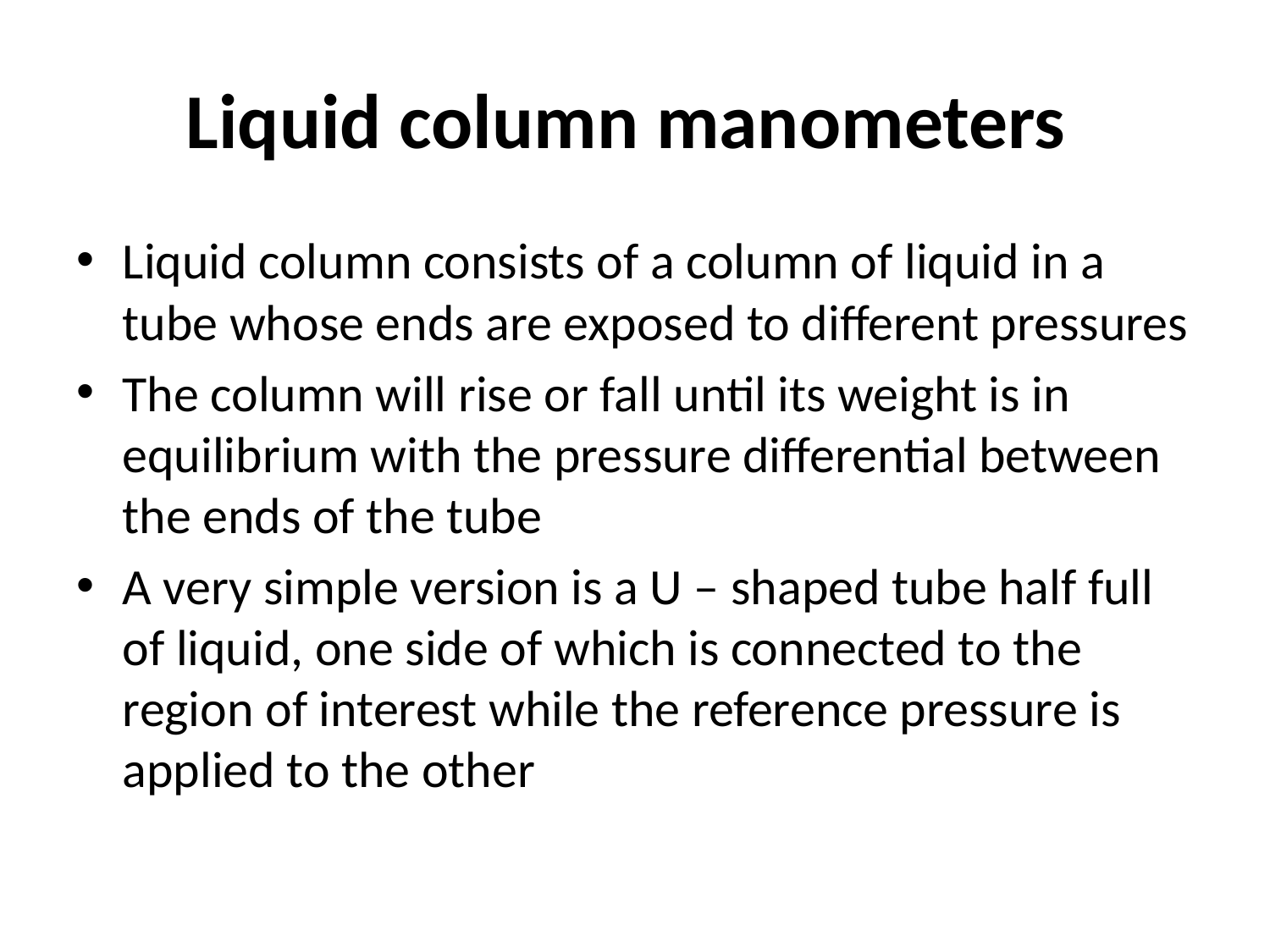

# Liquid column manometers
Liquid column consists of a column of liquid in a tube whose ends are exposed to different pressures
The column will rise or fall until its weight is in equilibrium with the pressure differential between the ends of the tube
A very simple version is a U – shaped tube half full of liquid, one side of which is connected to the region of interest while the reference pressure is applied to the other